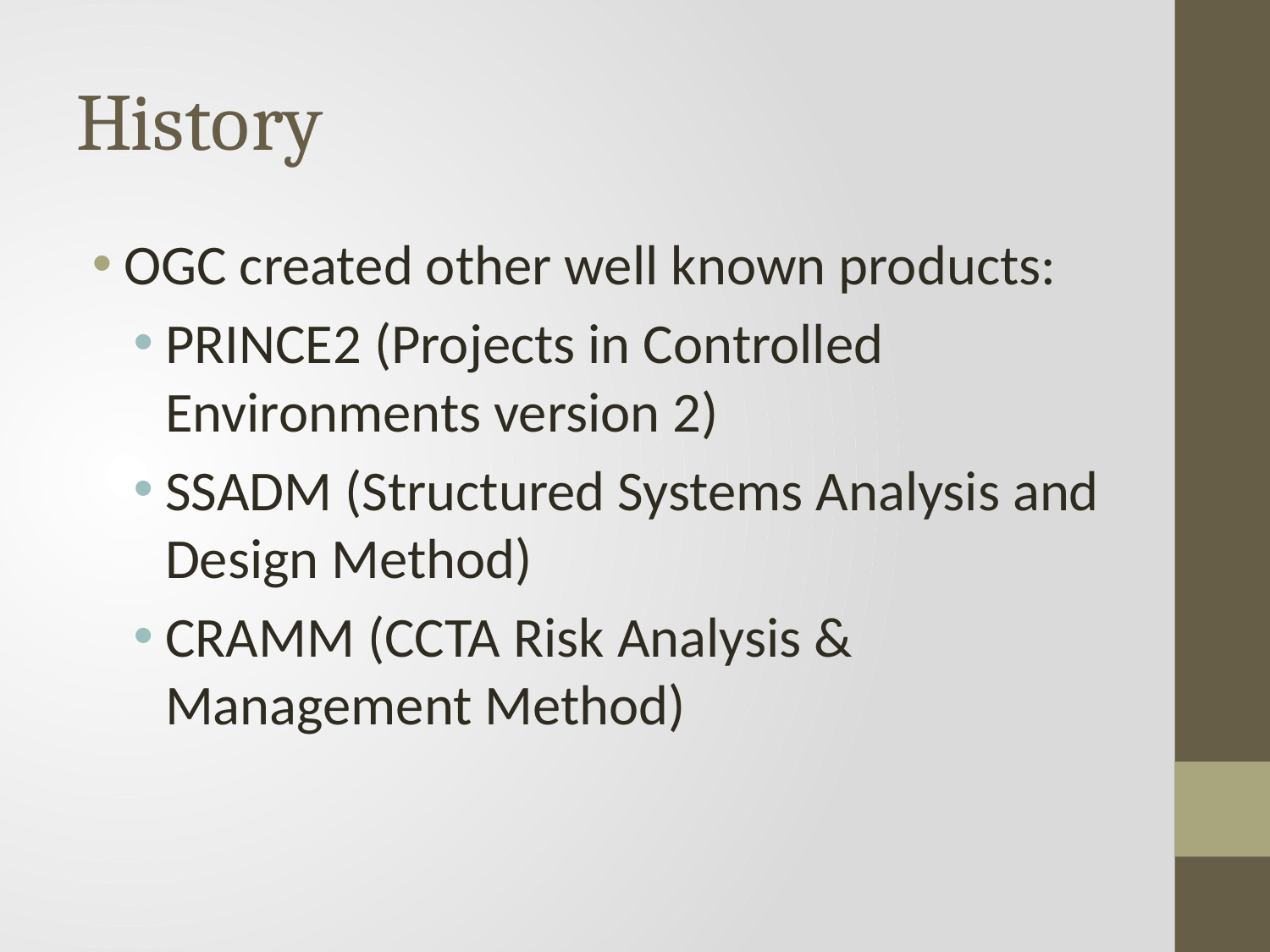

# History
OGC created other well known products:
PRINCE2 (Projects in Controlled Environments version 2)
SSADM (Structured Systems Analysis and Design Method)
CRAMM (CCTA Risk Analysis & Management Method)